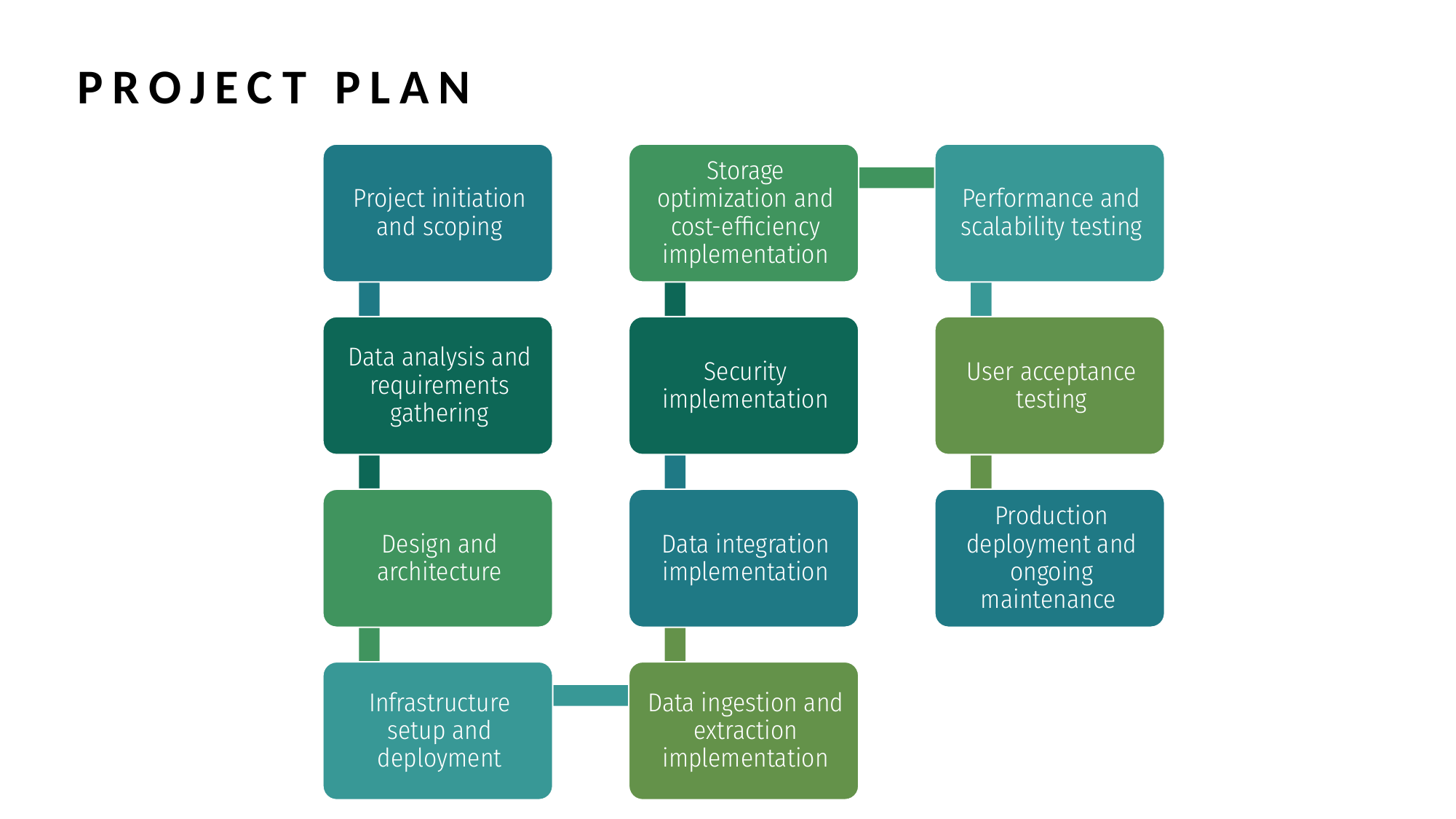

# Project plan
Project initiation and scoping
Data analysis and requirements gathering
Design and architecture
Infrastructure setup and deployment
Data ingestion and extraction implementation
Data integration implementation
Security implementation
Storage optimization and cost-efficiency implementation
Performance and scalability testing
User acceptance testing
Production deployment and ongoing maintenance